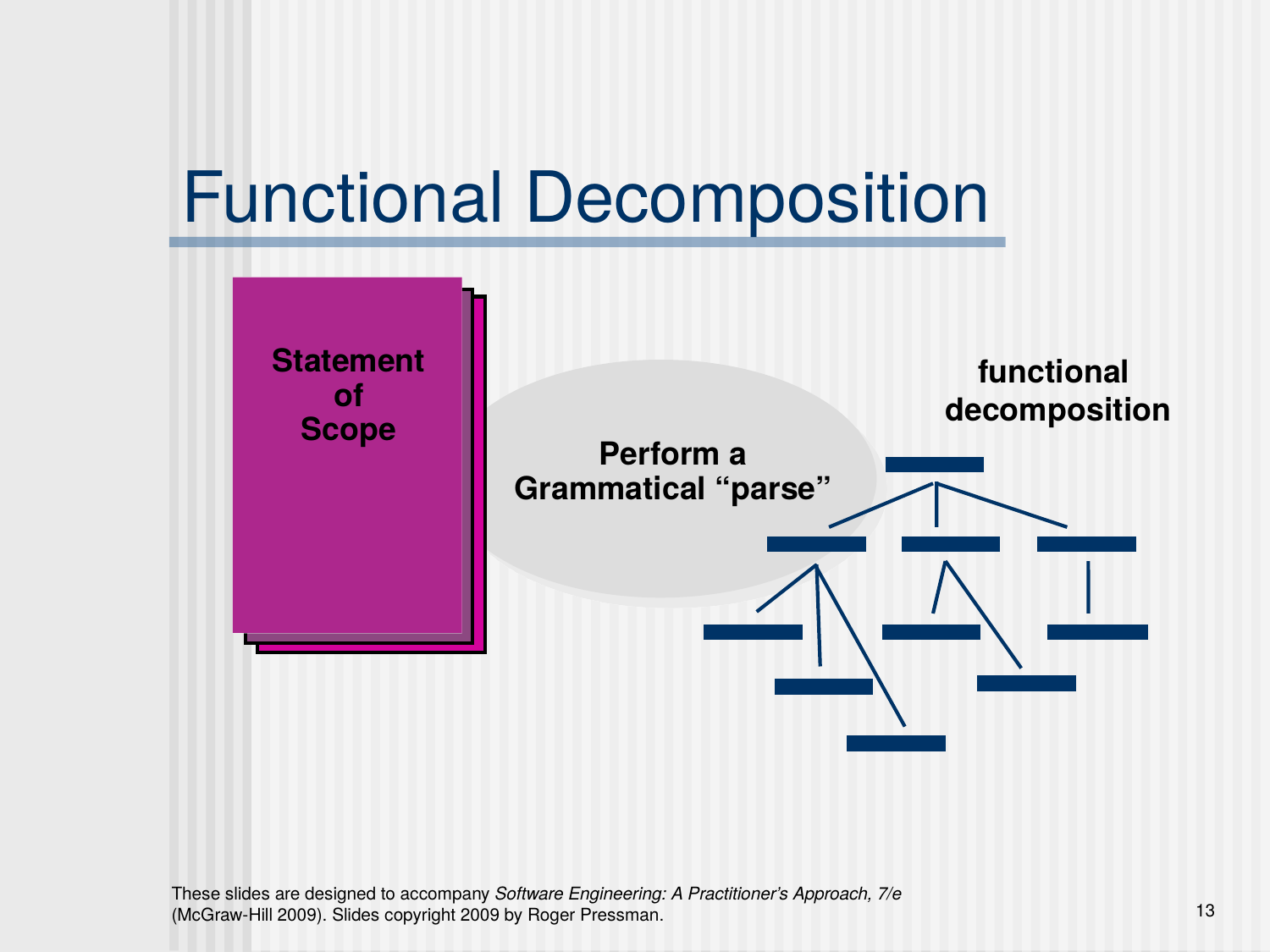

# Functional Decomposition

Statement
of
Scope
functional
decomposition

Perform a Grammatical “parse”

These slides are designed to accompany Software Engineering: A Practitioner’s Approach, 7/e (McGraw-Hill 2009). Slides copyright 2009 by Roger Pressman.
13